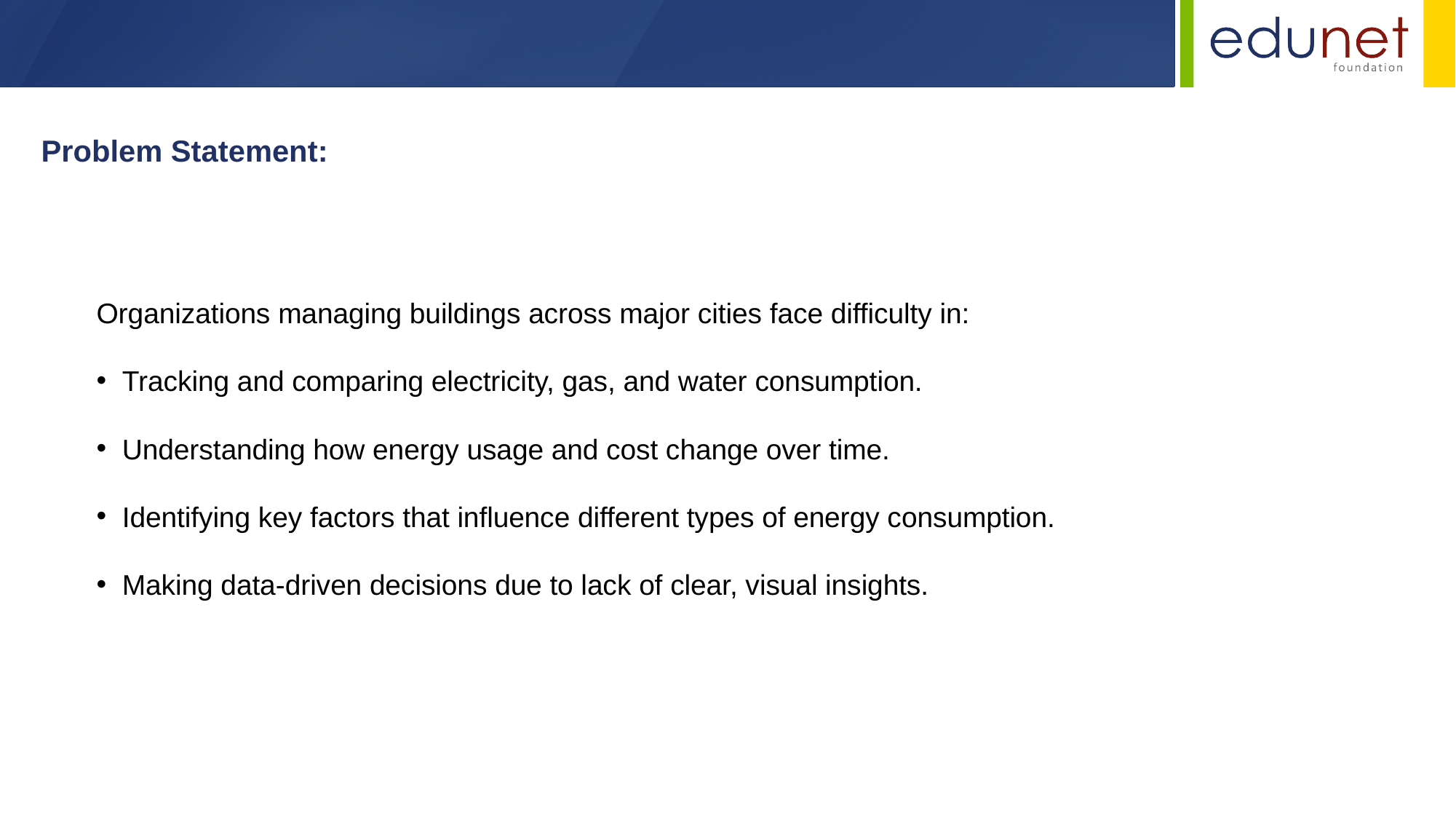

Problem Statement:
Organizations managing buildings across major cities face difficulty in:

Tracking and comparing electricity, gas, and water consumption.

Understanding how energy usage and cost change over time.

Identifying key factors that influence different types of energy consumption.

Making data-driven decisions due to lack of clear, visual insights.